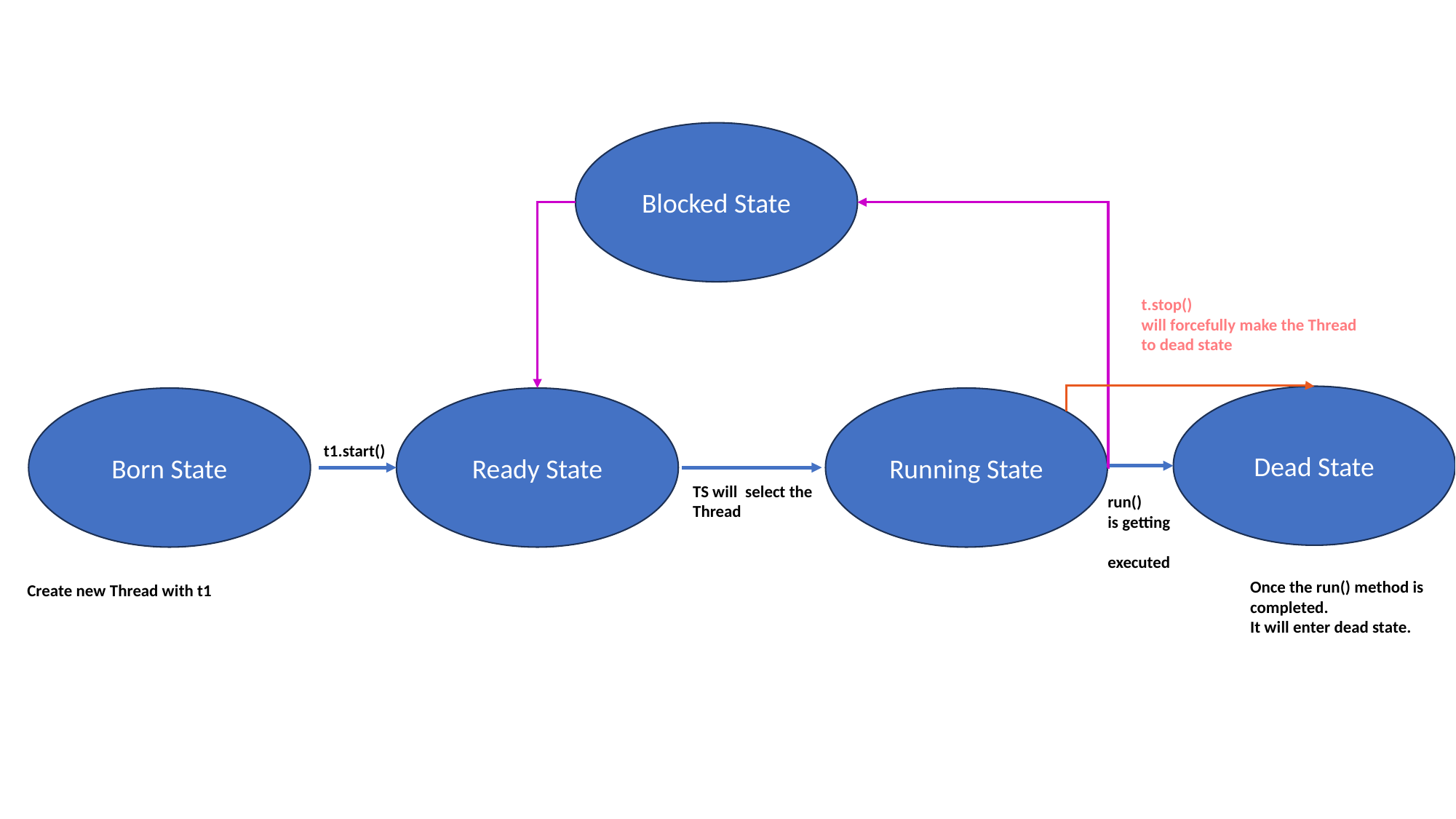

Blocked State
t.stop()
will forcefully make the Thread to dead state
Dead State
Ready State
Running State
Born State
t1.start()
TS will  select the
Thread
run()
is getting
executed
Once the run() method is completed.
It will enter dead state.
Create new Thread with t1